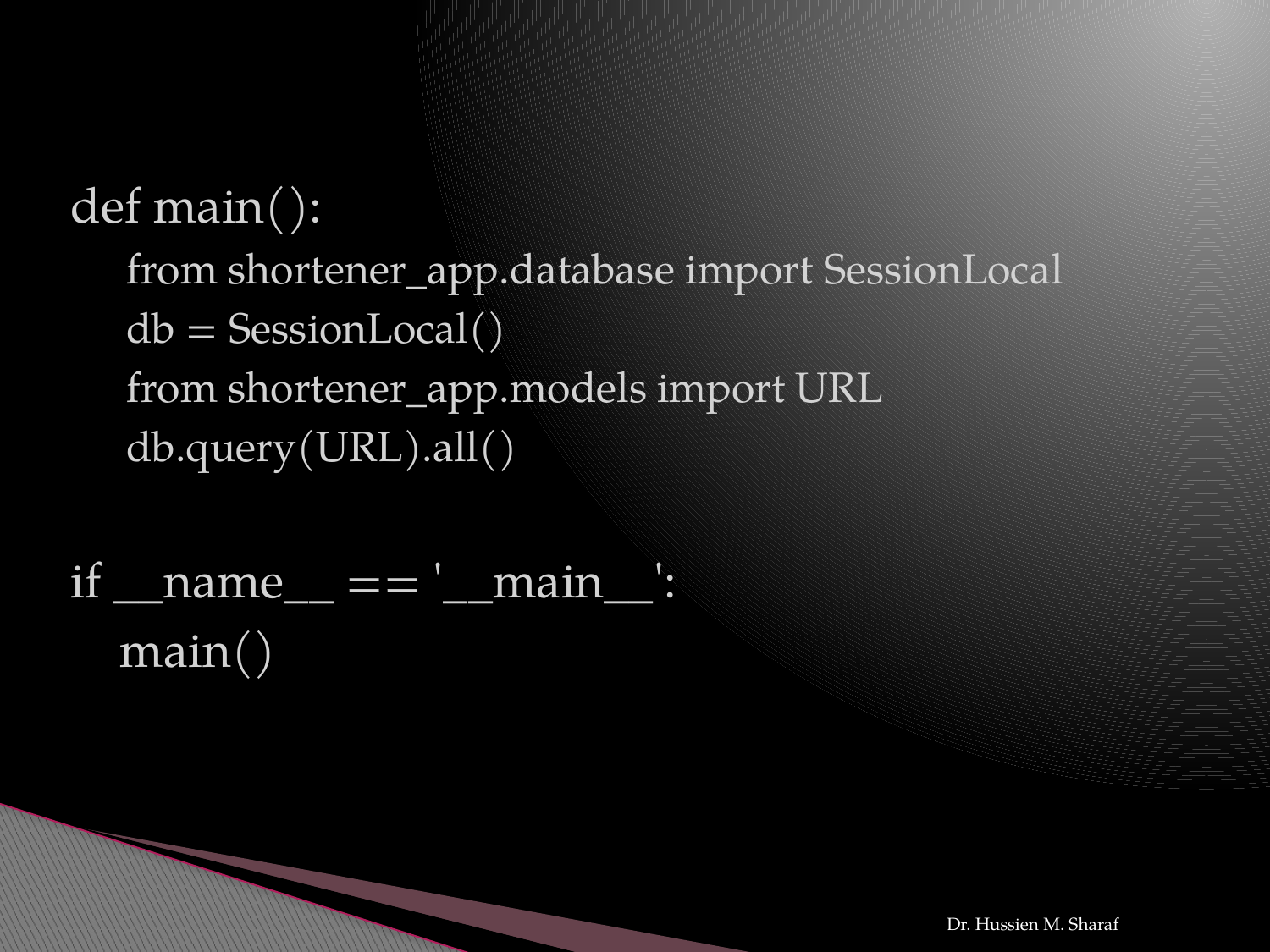

#
def main():
from shortener_app.database import SessionLocal
db = SessionLocal()
from shortener_app.models import URL
db.query(URL).all()

if __name__ == '__main__':
    main()
Dr. Hussien M. Sharaf